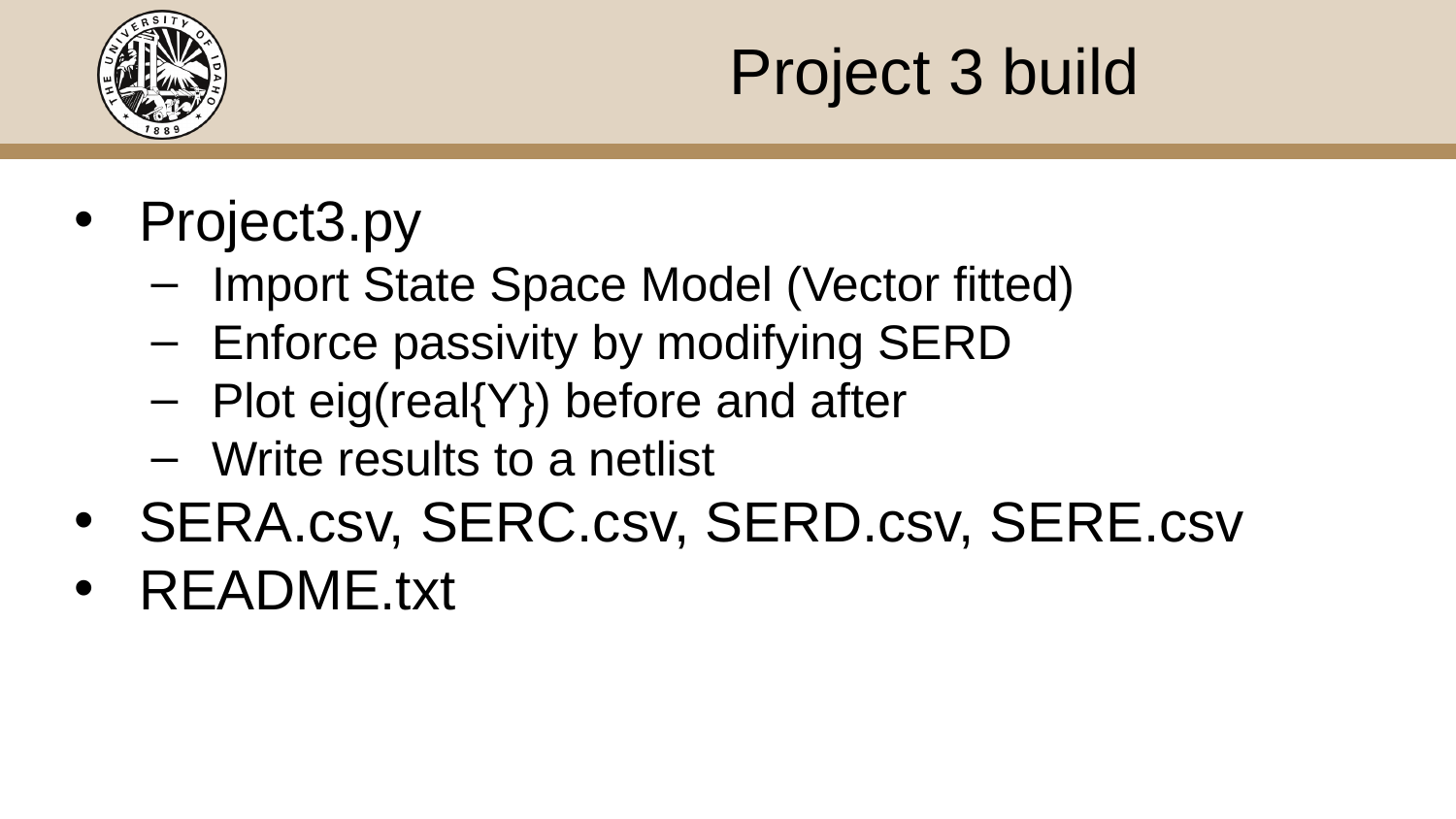

# Project 3 build
Project3.py
Import State Space Model (Vector fitted)
Enforce passivity by modifying SERD
Plot eig(real{Y}) before and after
Write results to a netlist
SERA.csv, SERC.csv, SERD.csv, SERE.csv
README.txt